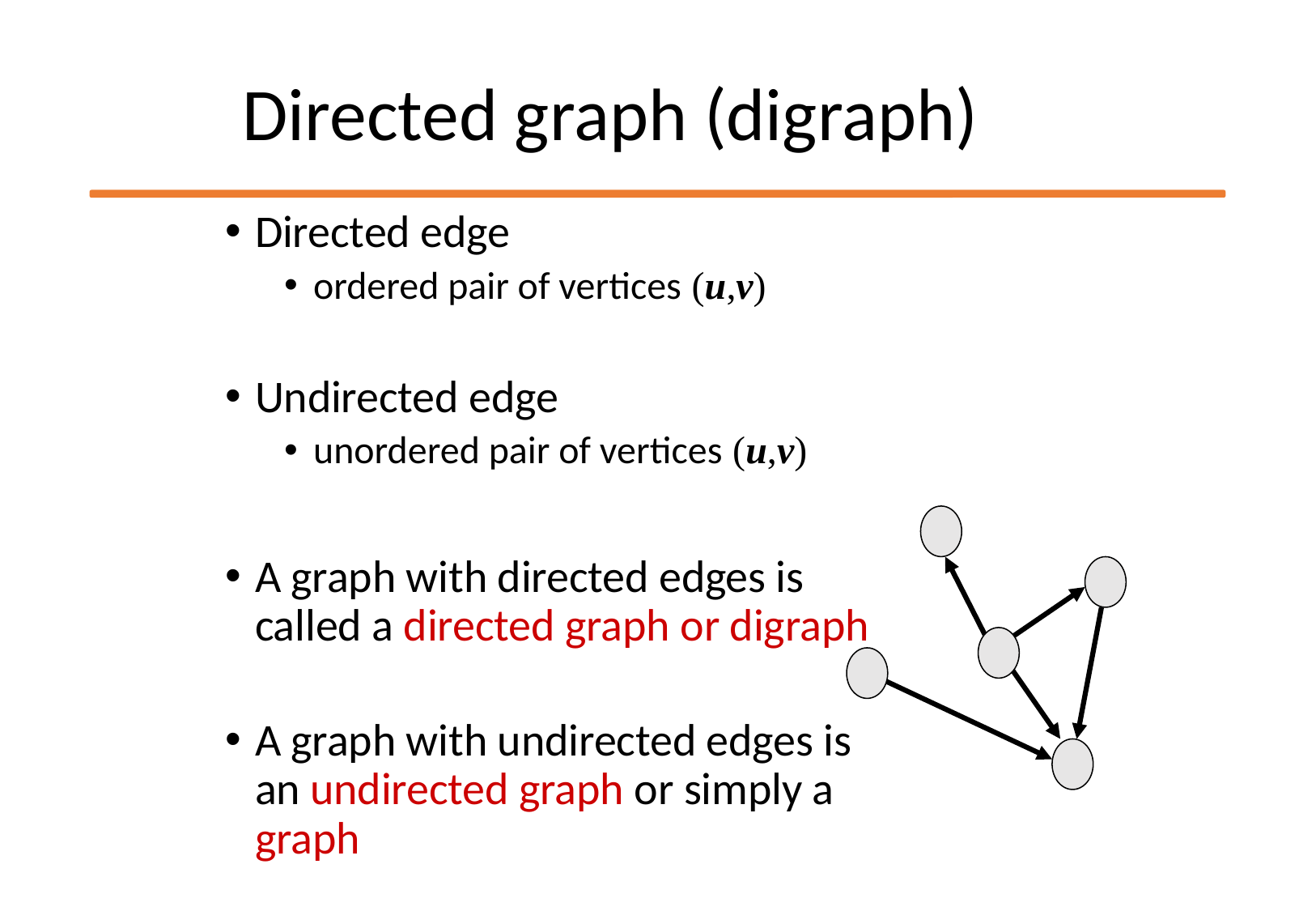

# Directed graph (digraph)
Directed edge
ordered pair of vertices (u,v)

Undirected edge
unordered pair of vertices (u,v)

A graph with directed edges is called a directed graph or digraph

A graph with undirected edges is an undirected graph or simply a graph